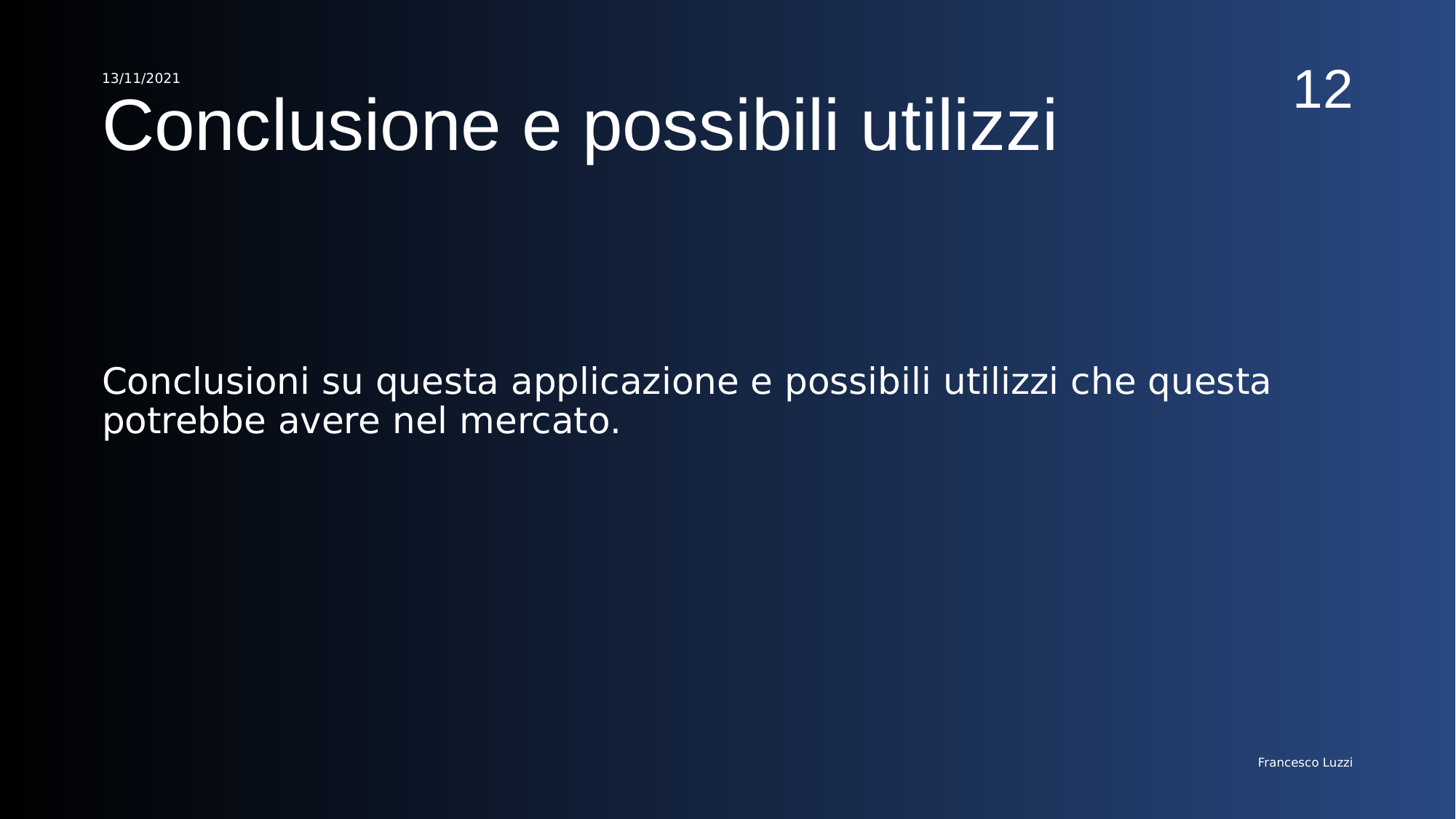

# Conclusione e possibili utilizzi
13/11/2021
12
Conclusioni su questa applicazione e possibili utilizzi che questa potrebbe avere nel mercato.

Francesco Luzzi